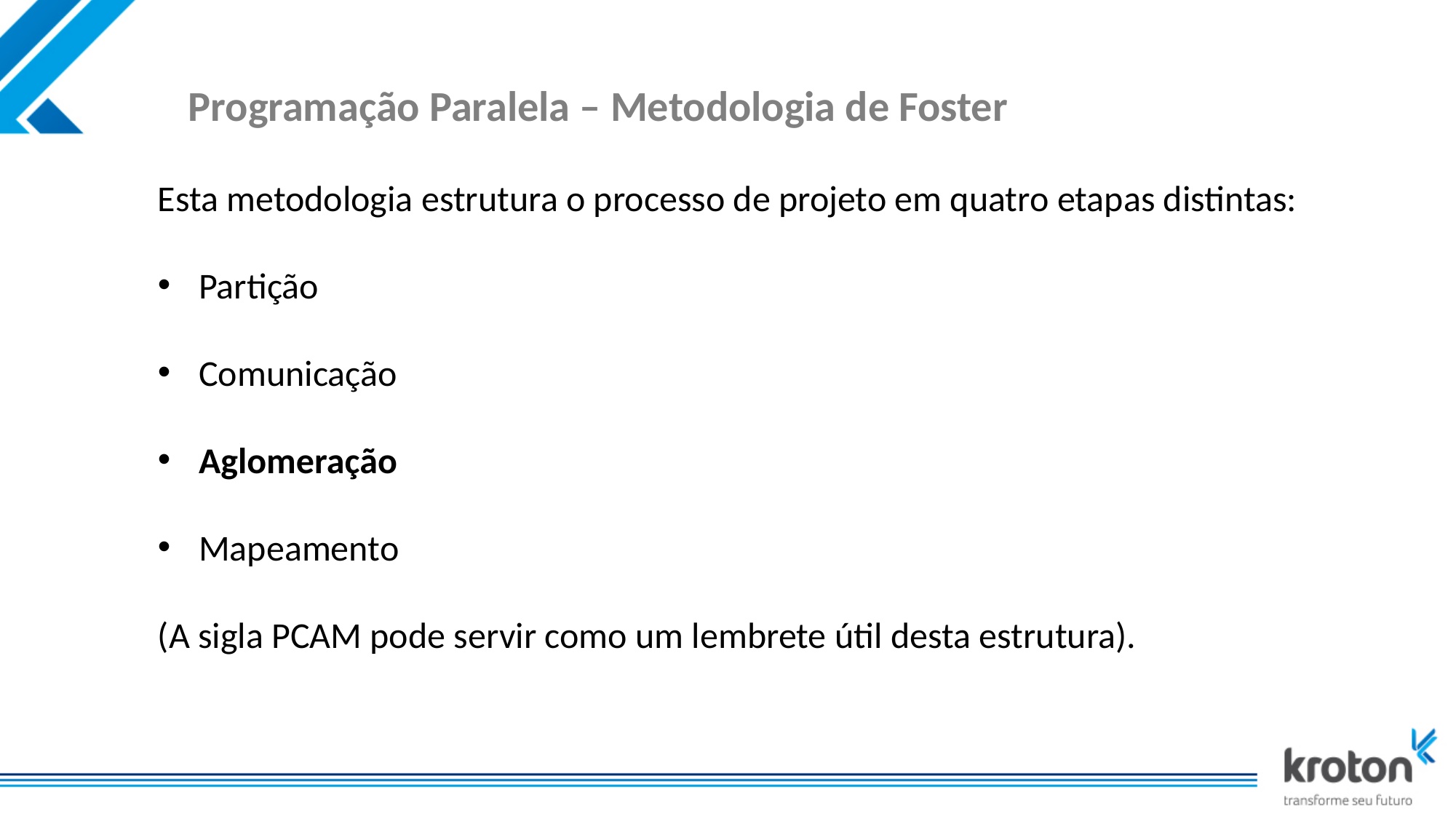

# Programação Paralela – Metodologia de Foster

Esta metodologia estrutura o processo de projeto em quatro etapas distintas:

Partição

Comunicação

Aglomeração

Mapeamento

(A sigla PCAM pode servir como um lembrete útil desta estrutura).